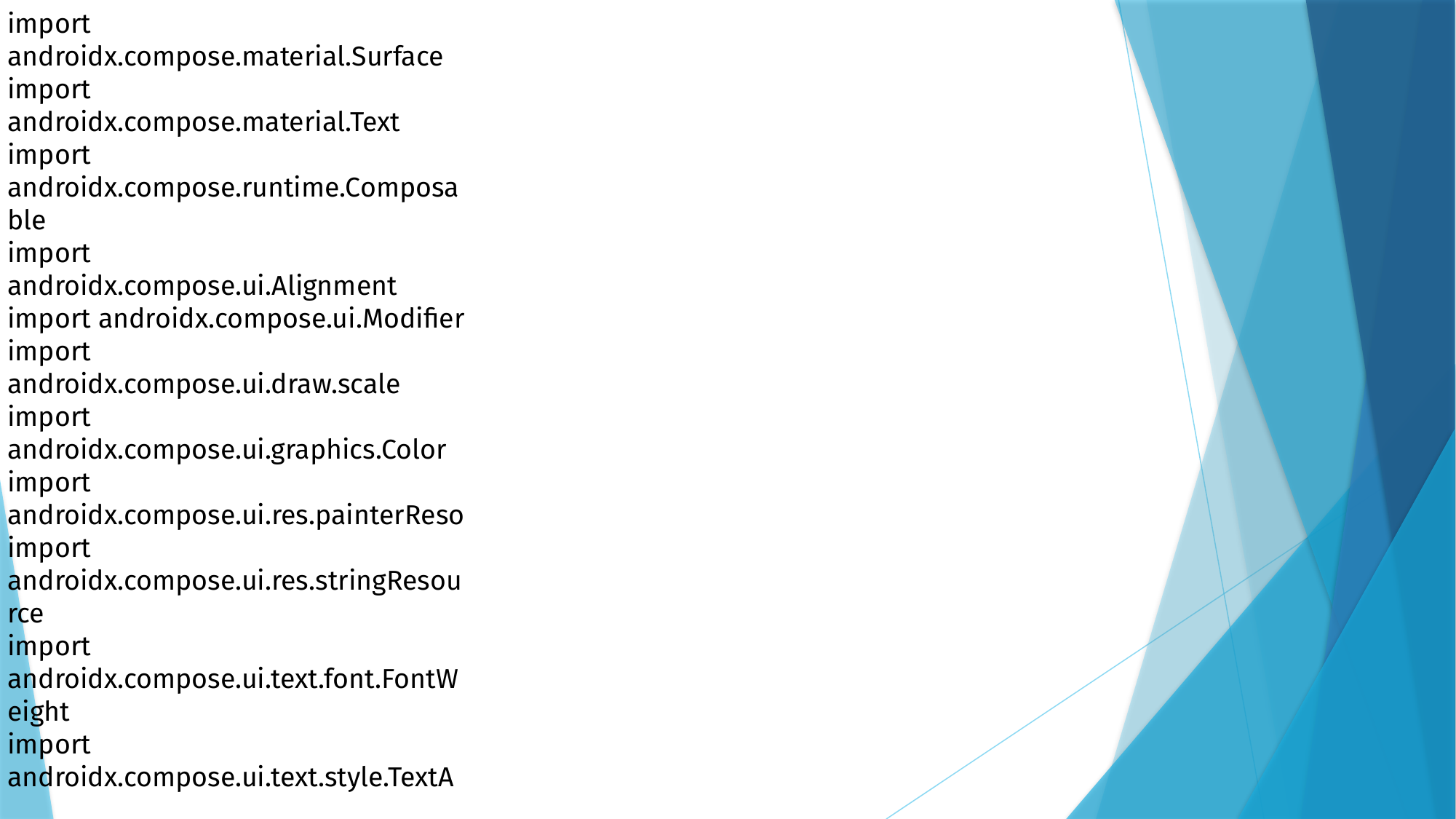

import androidx.compose.material.Surface
import androidx.compose.material.Text
import androidx.compose.runtime.Composable
import androidx.compose.ui.Alignment
import androidx.compose.ui.Modifier
import androidx.compose.ui.draw.scale
import androidx.compose.ui.graphics.Color
import androidx.compose.ui.res.painterReso
import androidx.compose.ui.res.stringResource
import androidx.compose.ui.text.font.FontWeight
import androidx.compose.ui.text.style.TextA